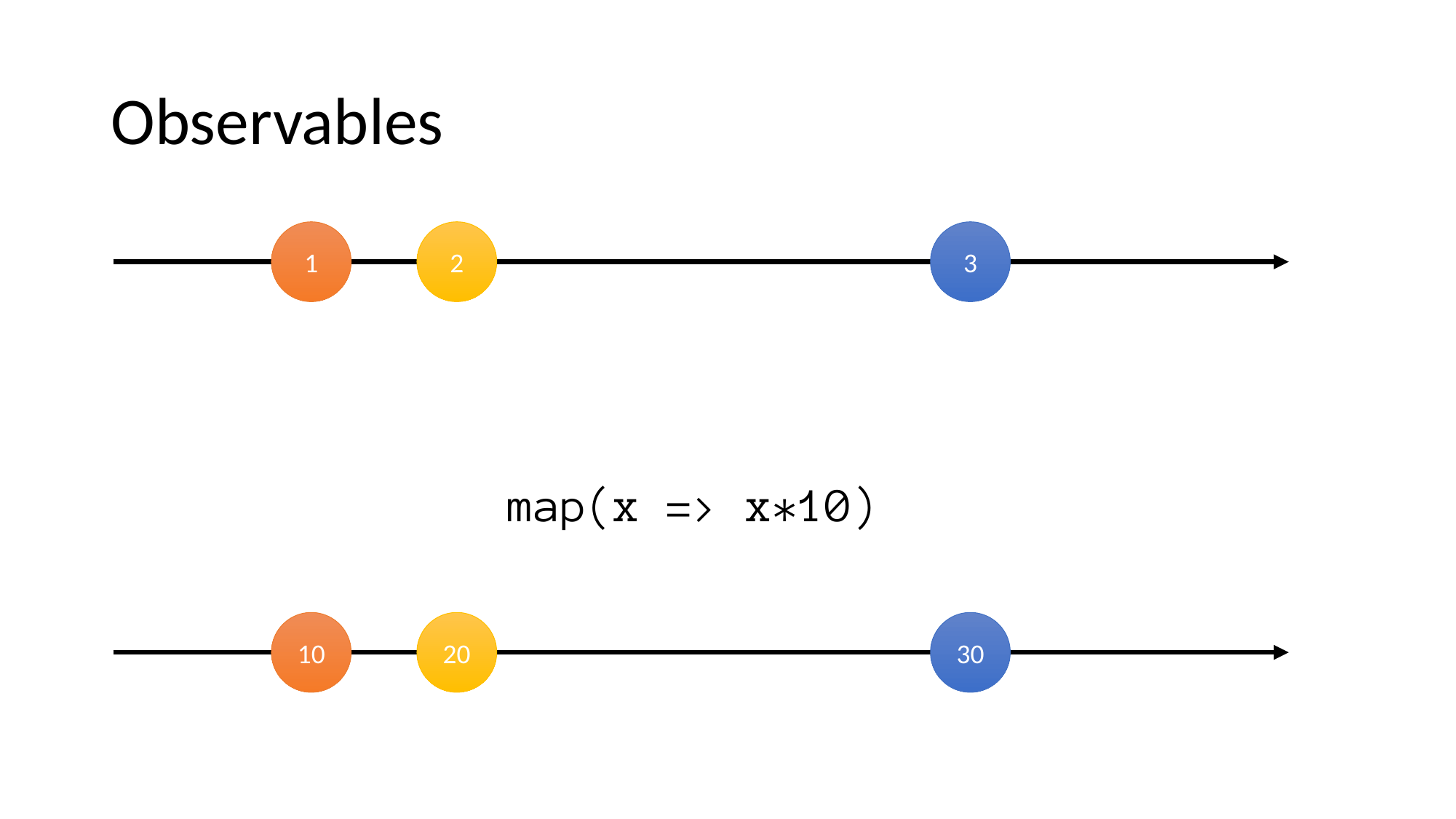

# Observables
1
2
3
map(x => x*10)
10
20
30